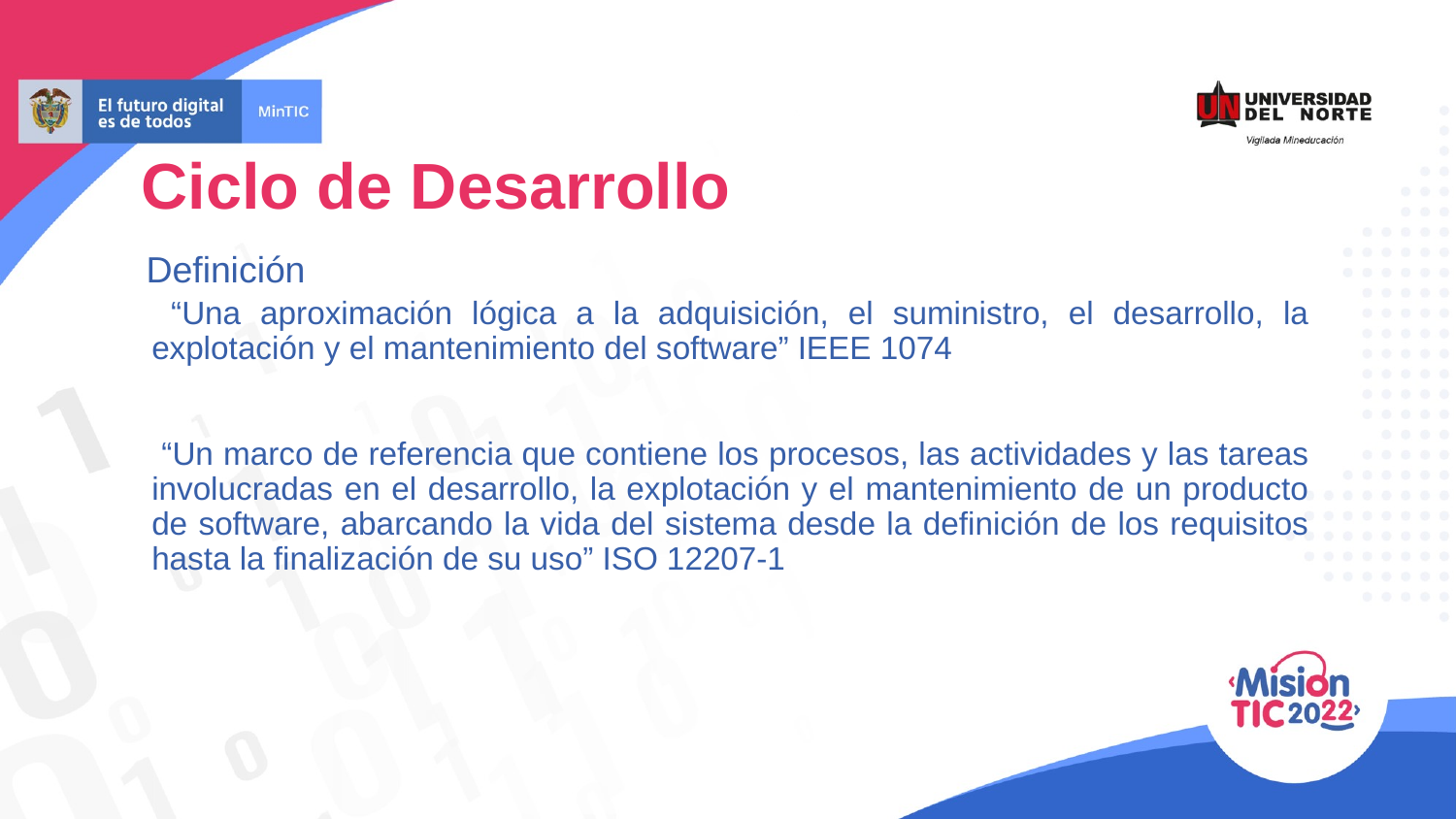

Ciclo de Desarrollo
Definición
 “Una aproximación lógica a la adquisición, el suministro, el desarrollo, la explotación y el mantenimiento del software” IEEE 1074

 “Un marco de referencia que contiene los procesos, las actividades y las tareas involucradas en el desarrollo, la explotación y el mantenimiento de un producto de software, abarcando la vida del sistema desde la definición de los requisitos hasta la finalización de su uso” ISO 12207-1